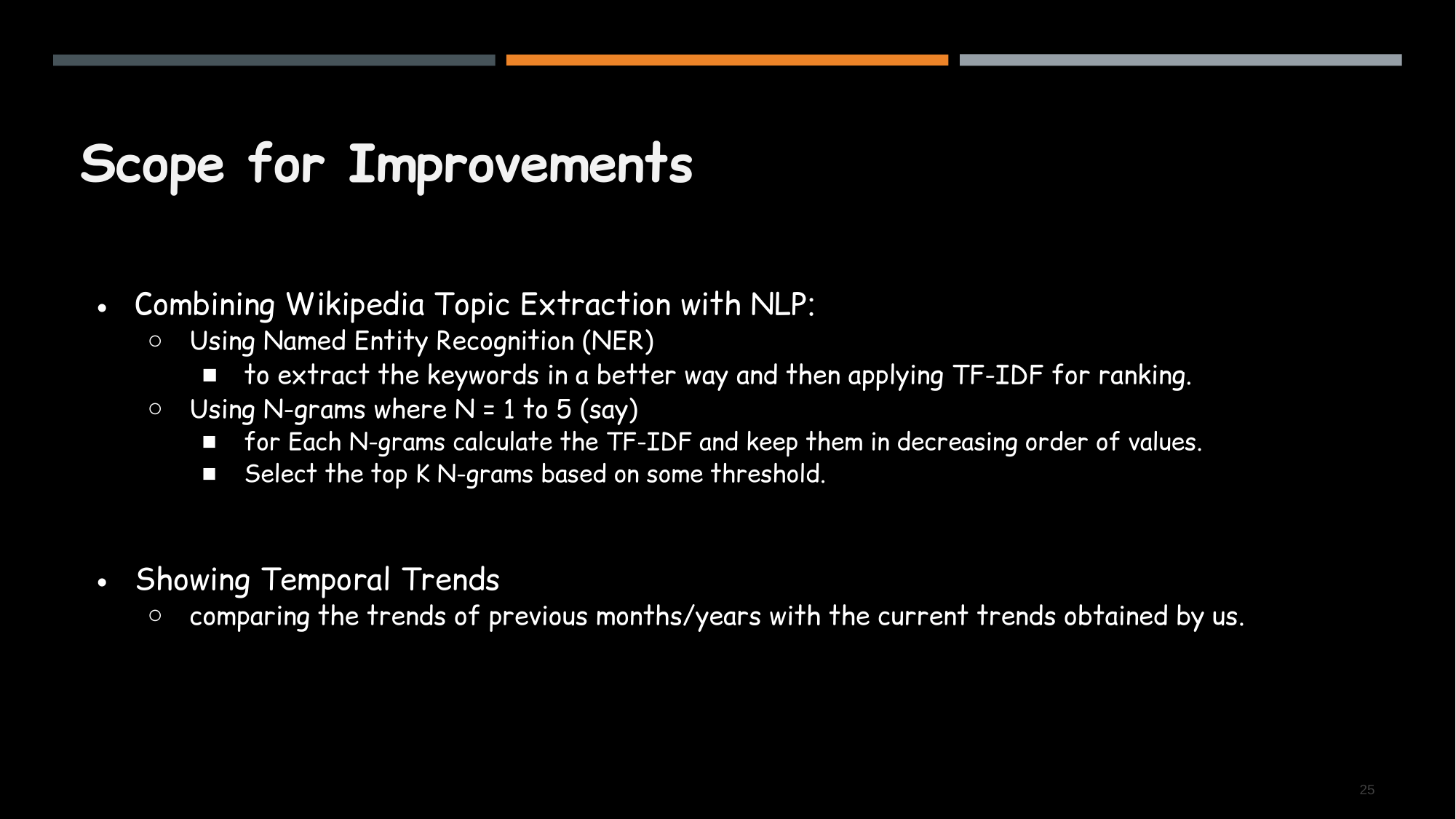

# Scope for Improvements
Combining Wikipedia Topic Extraction with NLP:
Using Named Entity Recognition (NER)
to extract the keywords in a better way and then applying TF-IDF for ranking.
Using N-grams where N = 1 to 5 (say)
for Each N-grams calculate the TF-IDF and keep them in decreasing order of values.
Select the top K N-grams based on some threshold.

Showing Temporal Trends
comparing the trends of previous months/years with the current trends obtained by us.
25